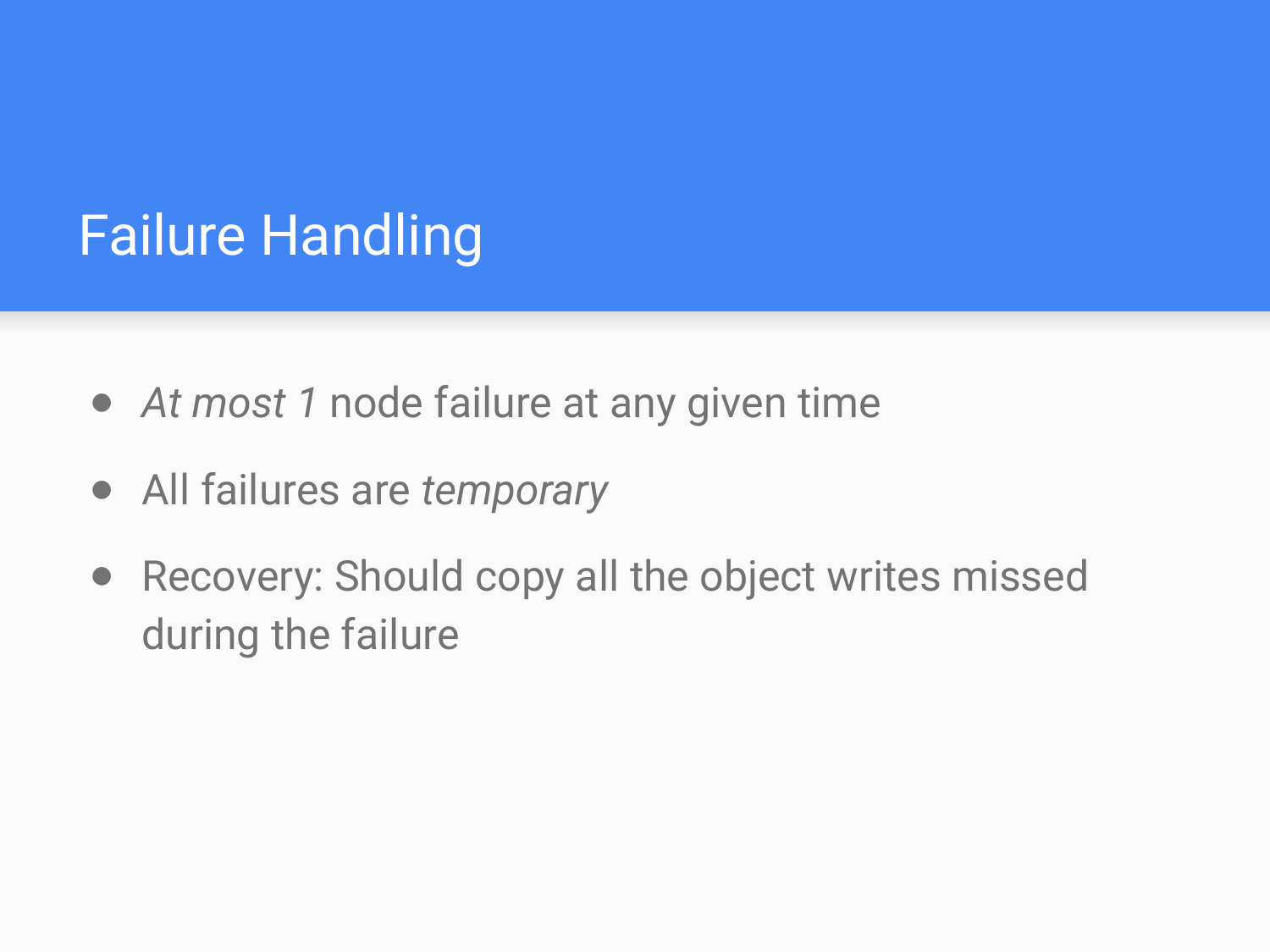

# Failure Handling
At most 1 node failure at any given time
All failures are temporary
Recovery: Should copy all the object writes missed during the failure